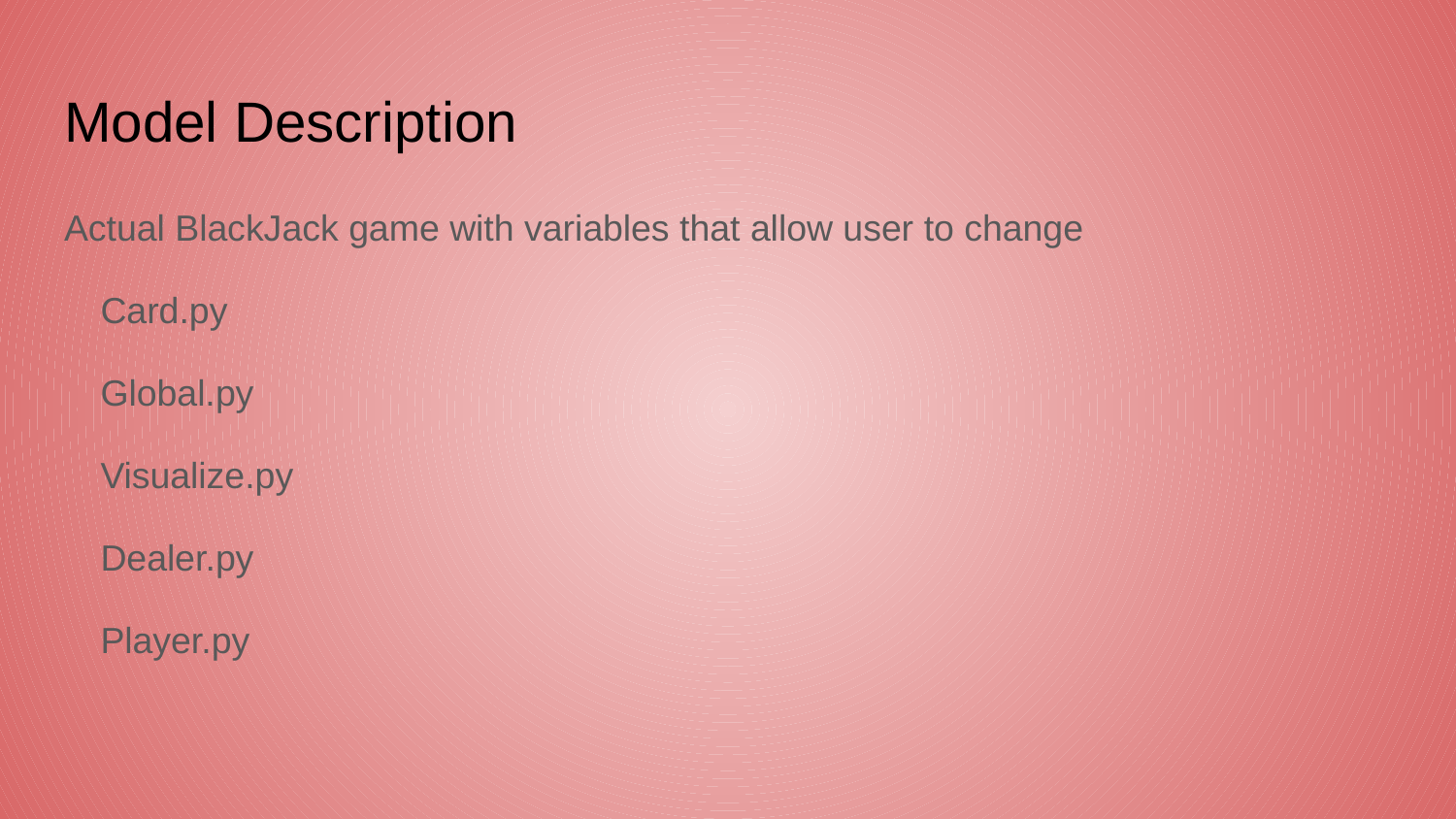

# Model Description
Actual BlackJack game with variables that allow user to change
Card.py
Global.py
Visualize.py
Dealer.py
Player.py